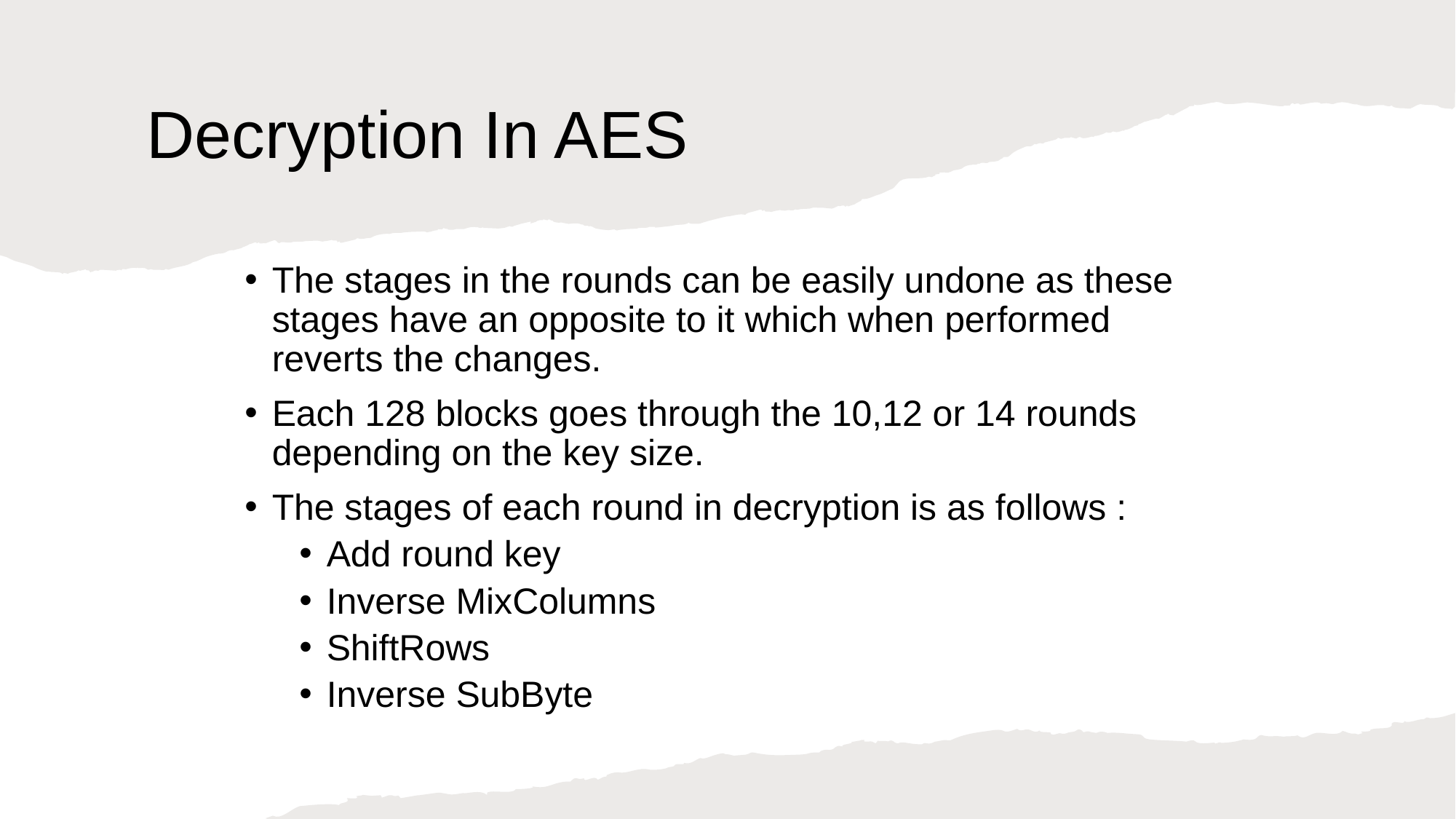

# Decryption In AES
The stages in the rounds can be easily undone as these stages have an opposite to it which when performed reverts the changes.
Each 128 blocks goes through the 10,12 or 14 rounds depending on the key size.
The stages of each round in decryption is as follows :
Add round key
Inverse MixColumns
ShiftRows
Inverse SubByte